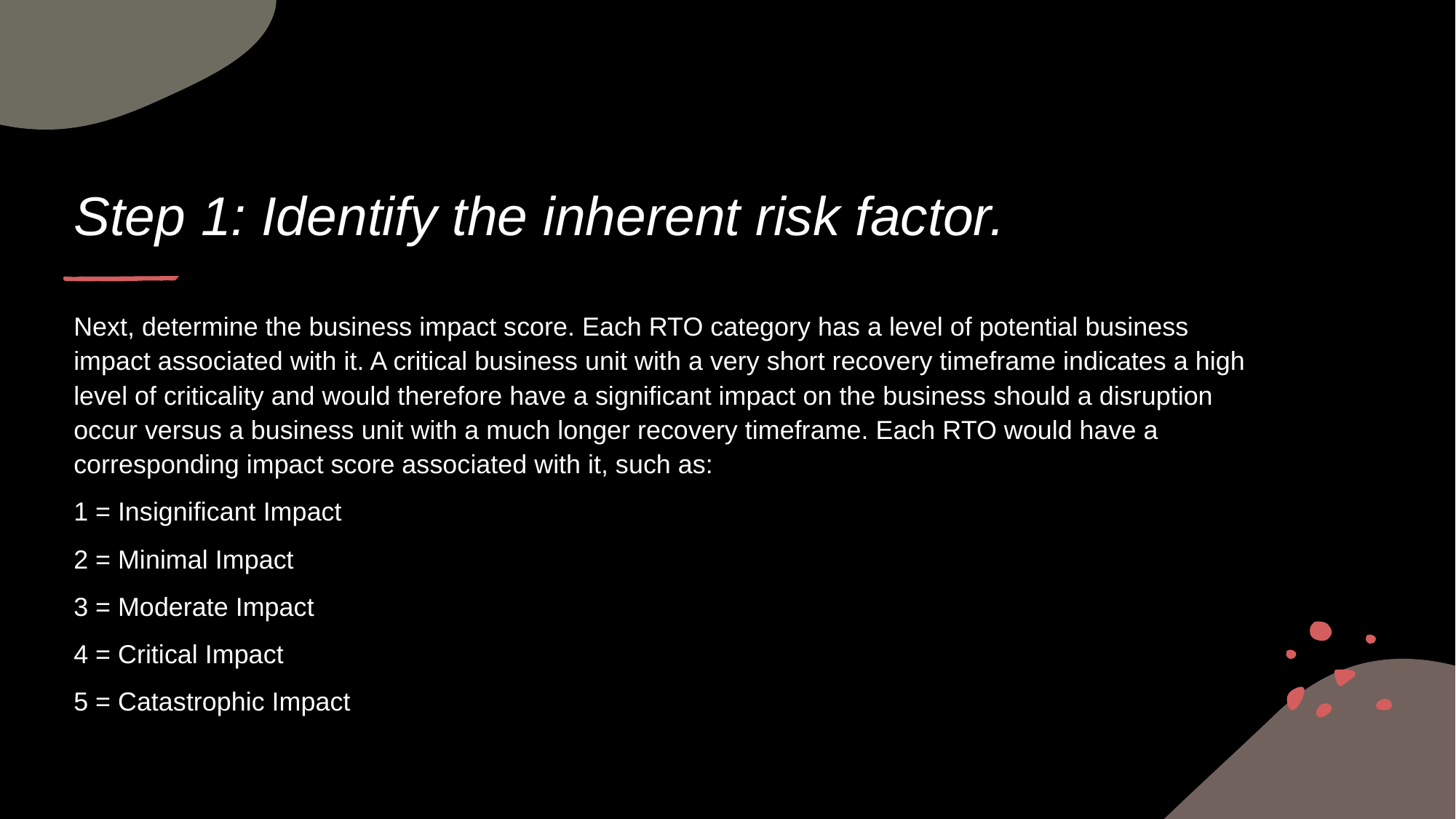

# Step 1: Identify the inherent risk factor.
Next, determine the business impact score. Each RTO category has a level of potential business impact associated with it. A critical business unit with a very short recovery timeframe indicates a high level of criticality and would therefore have a significant impact on the business should a disruption occur versus a business unit with a much longer recovery timeframe. Each RTO would have a corresponding impact score associated with it, such as:
1 = Insignificant Impact
2 = Minimal Impact
3 = Moderate Impact
4 = Critical Impact
5 = Catastrophic Impact